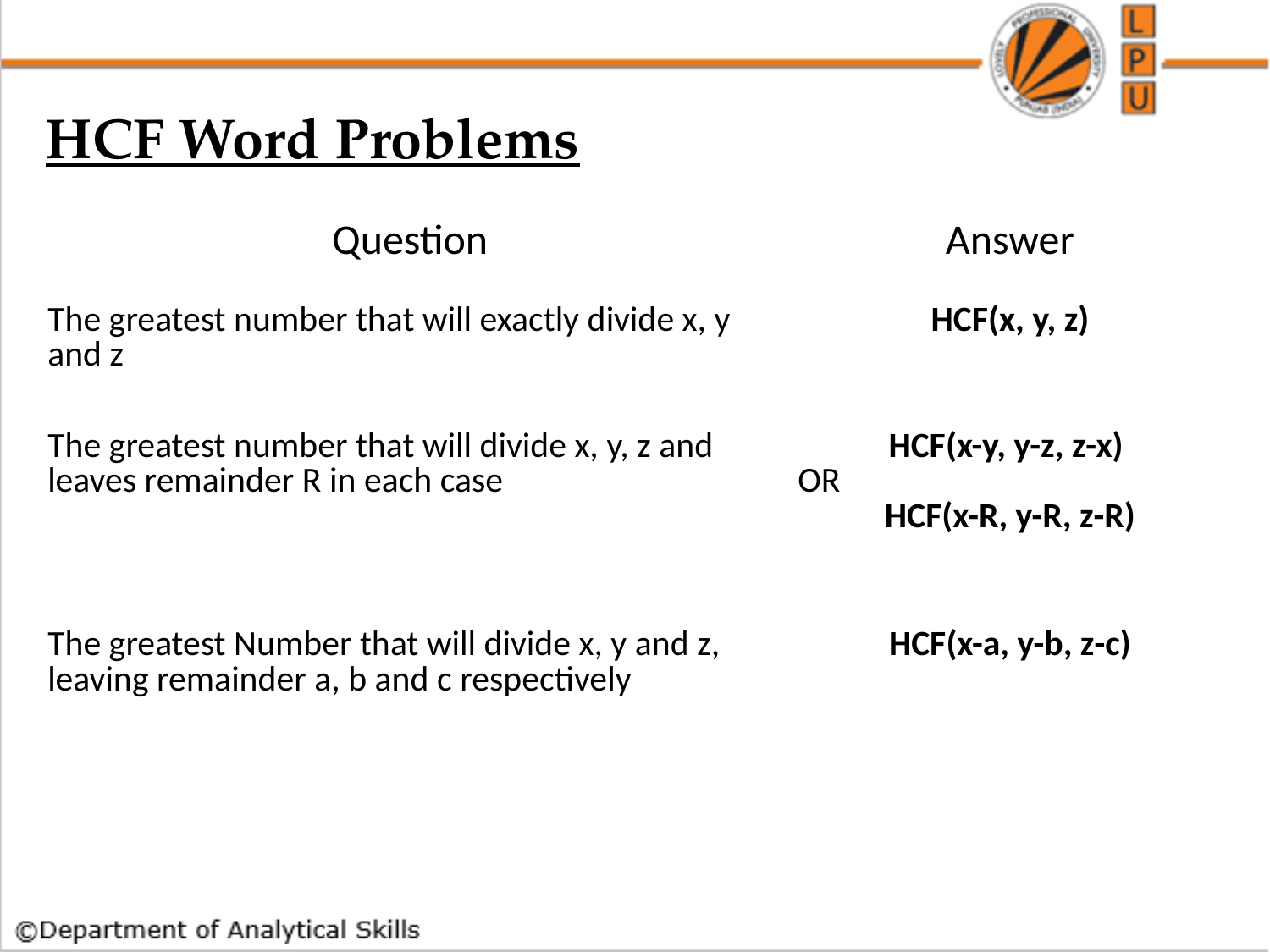

HCF Word Problems
| Question | Answer |
| --- | --- |
| The greatest number that will exactly divide x, y and z | HCF(x, y, z) |
| The greatest number that will divide x, y, z and leaves remainder R in each case | HCF(x-y, y-z, z-x) OR HCF(x-R, y-R, z-R) |
| The greatest Number that will divide x, y and z, leaving remainder a, b and c respectively | HCF(x-a, y-b, z-c) |